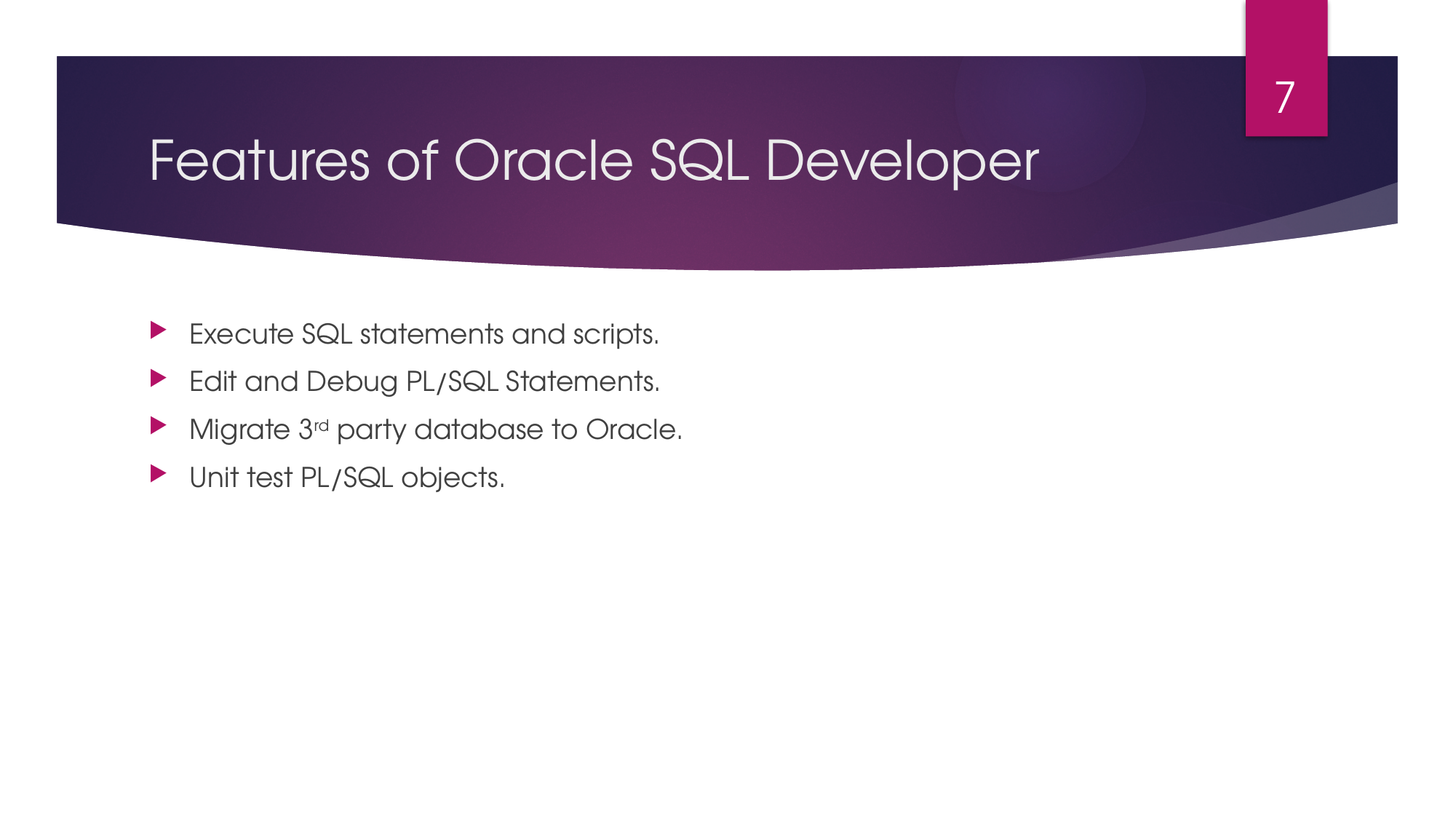

7
# Features of Oracle SQL Developer
Execute SQL statements and scripts.
Edit and Debug PL/SQL Statements.
Migrate 3rd party database to Oracle.
Unit test PL/SQL objects.